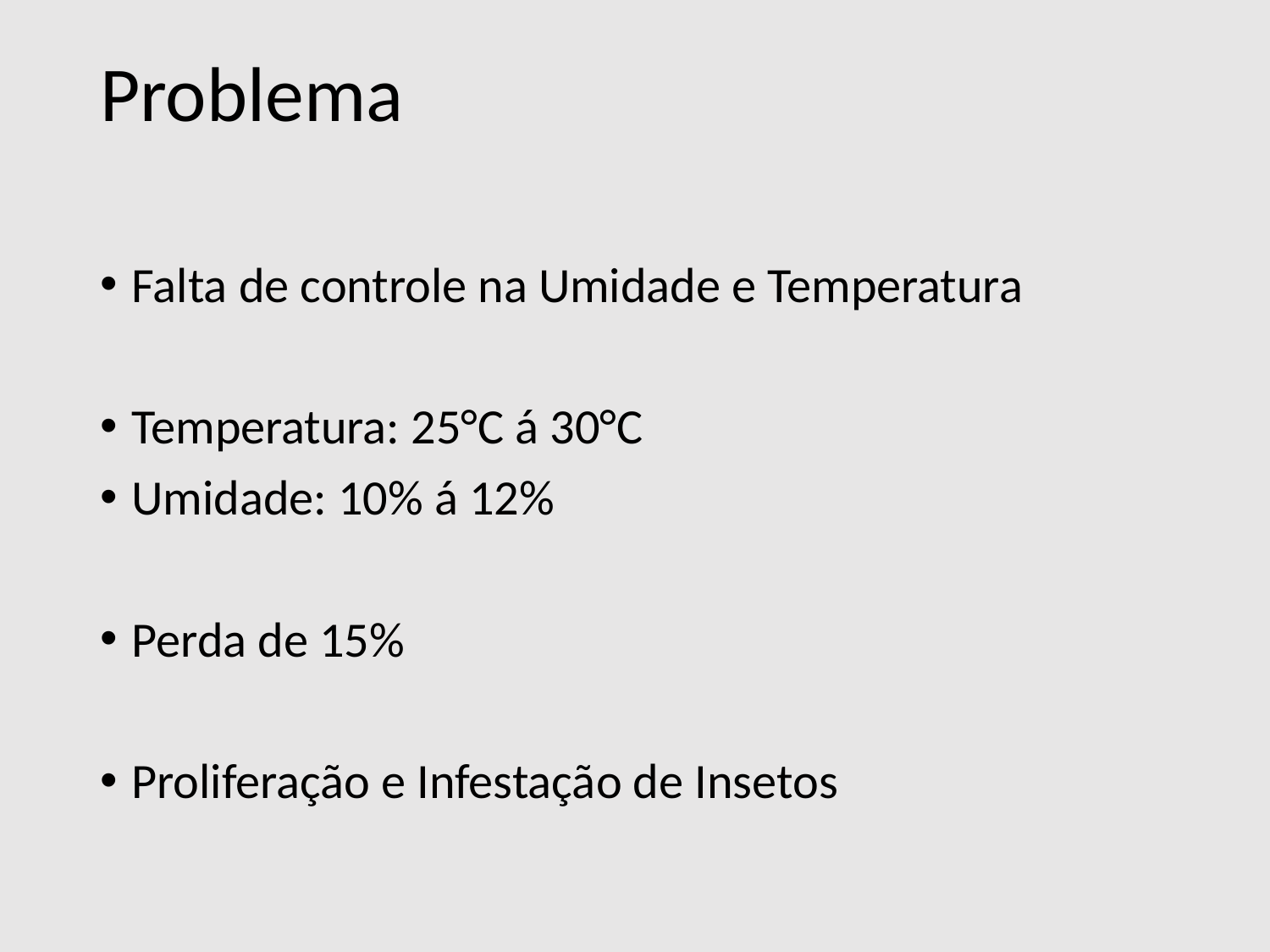

# Problema
Falta de controle na Umidade e Temperatura

Temperatura: 25°C á 30°C
Umidade: 10% á 12%

Perda de 15%

Proliferação e Infestação de Insetos